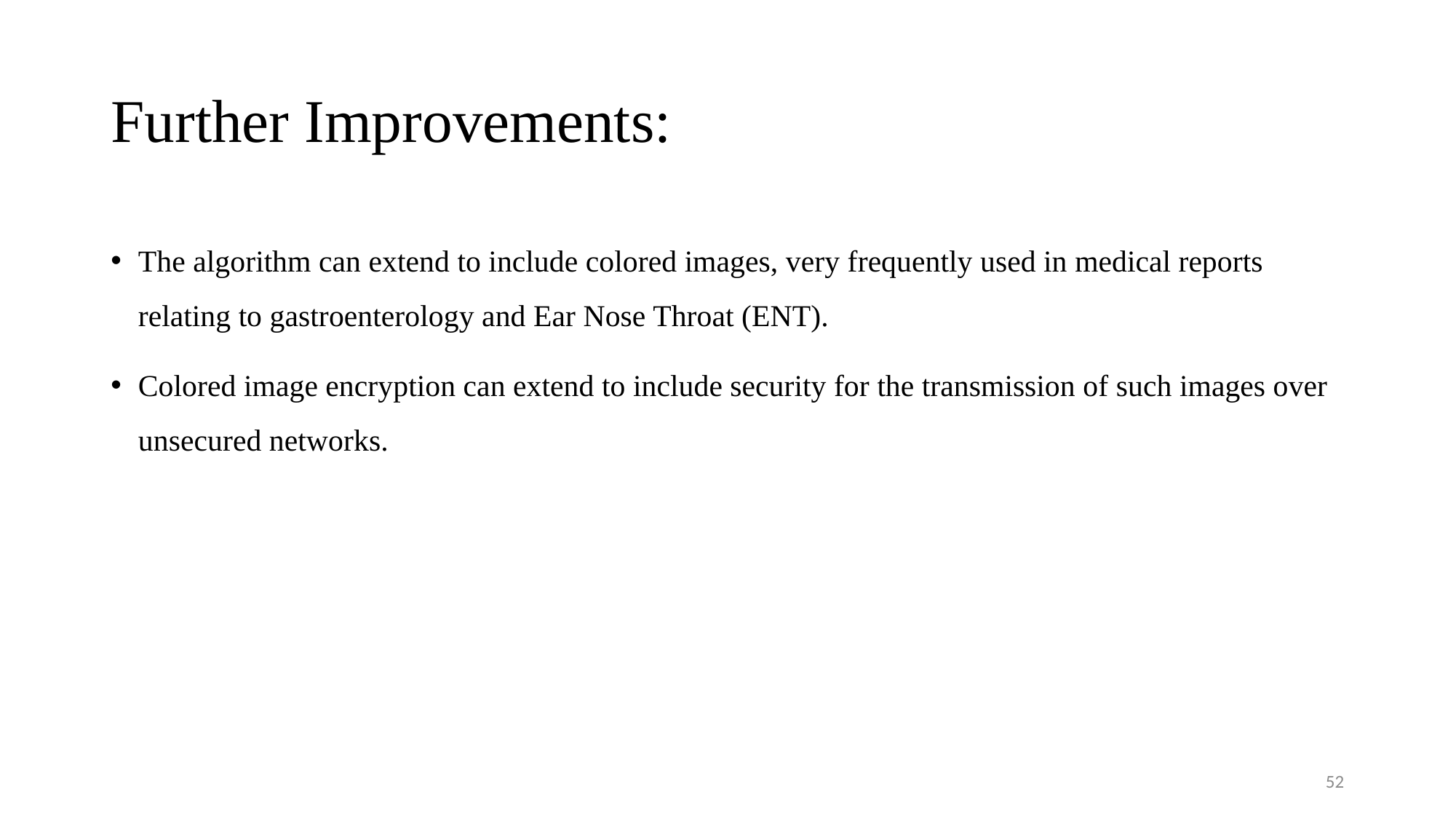

# Further Improvements:
The algorithm can extend to include colored images, very frequently used in medical reports relating to gastroenterology and Ear Nose Throat (ENT).
Colored image encryption can extend to include security for the transmission of such images over unsecured networks.

52